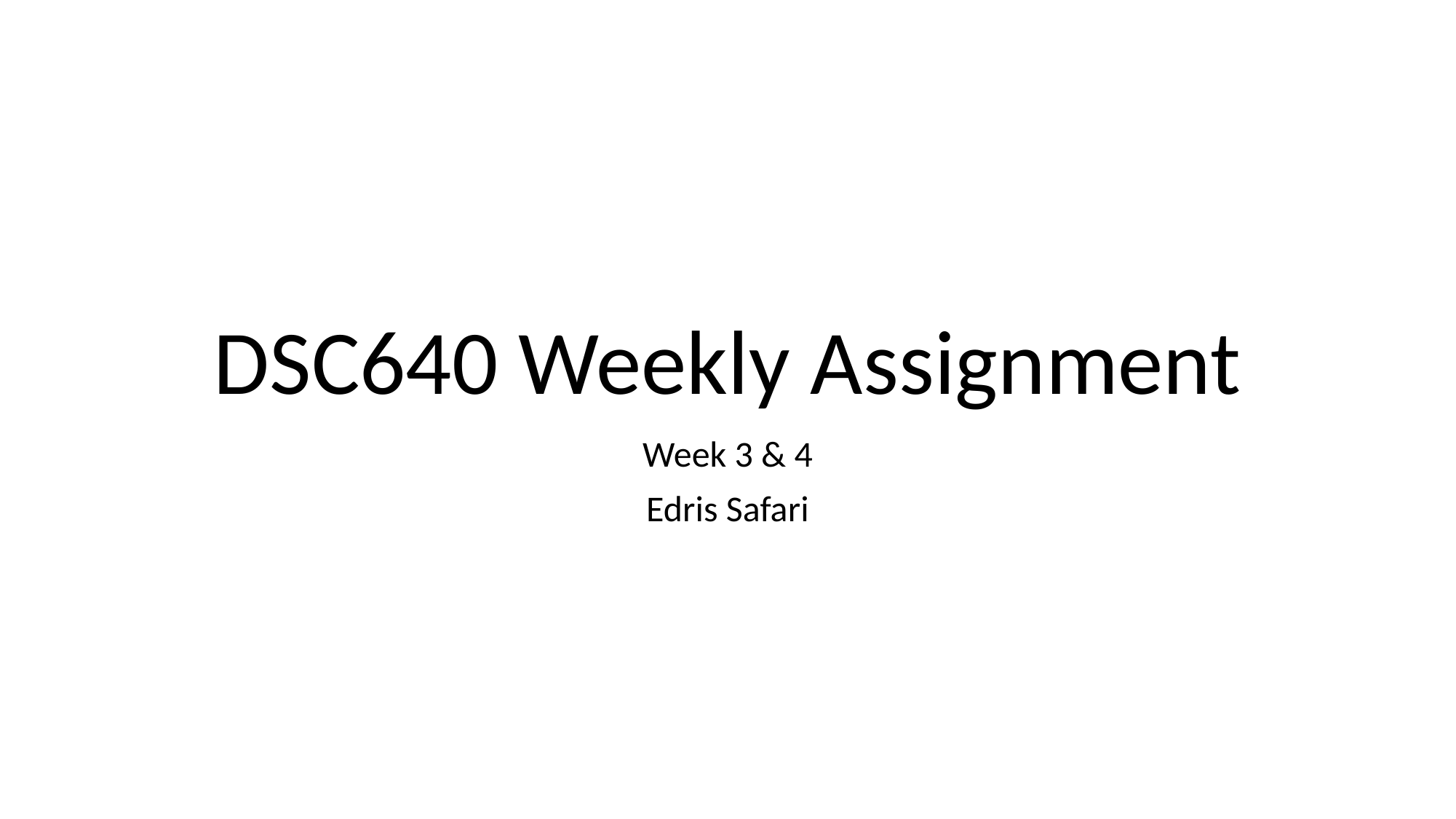

# DSC640 Weekly Assignment
Week 3 & 4
Edris Safari